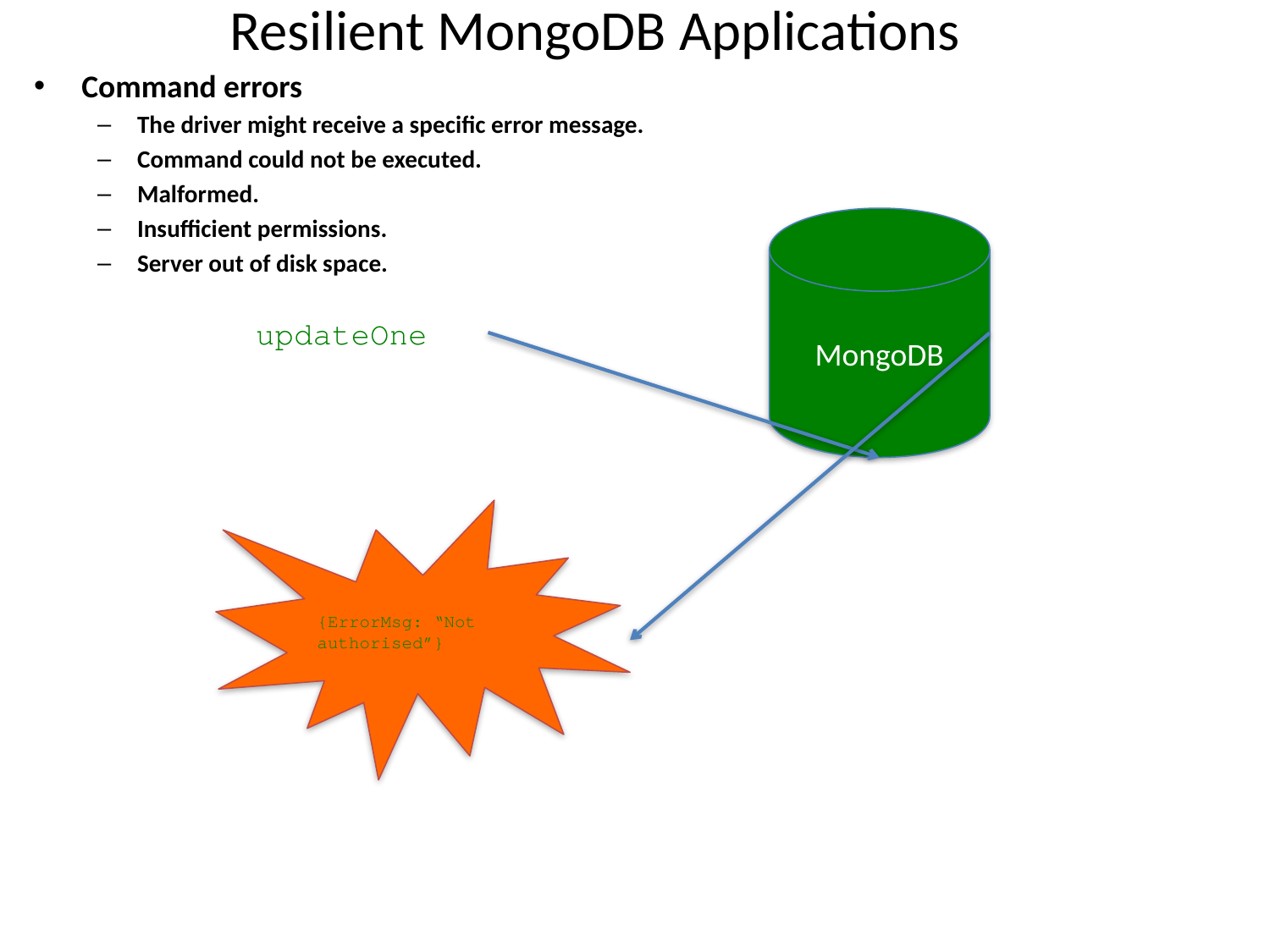

# Resilient MongoDB Applications
Command errors
The driver might receive a specific error message.
Command could not be executed.
Malformed.
Insufficient permissions.
Server out of disk space.
MongoDB
updateOne
{ErrorMsg: “Not authorised”}